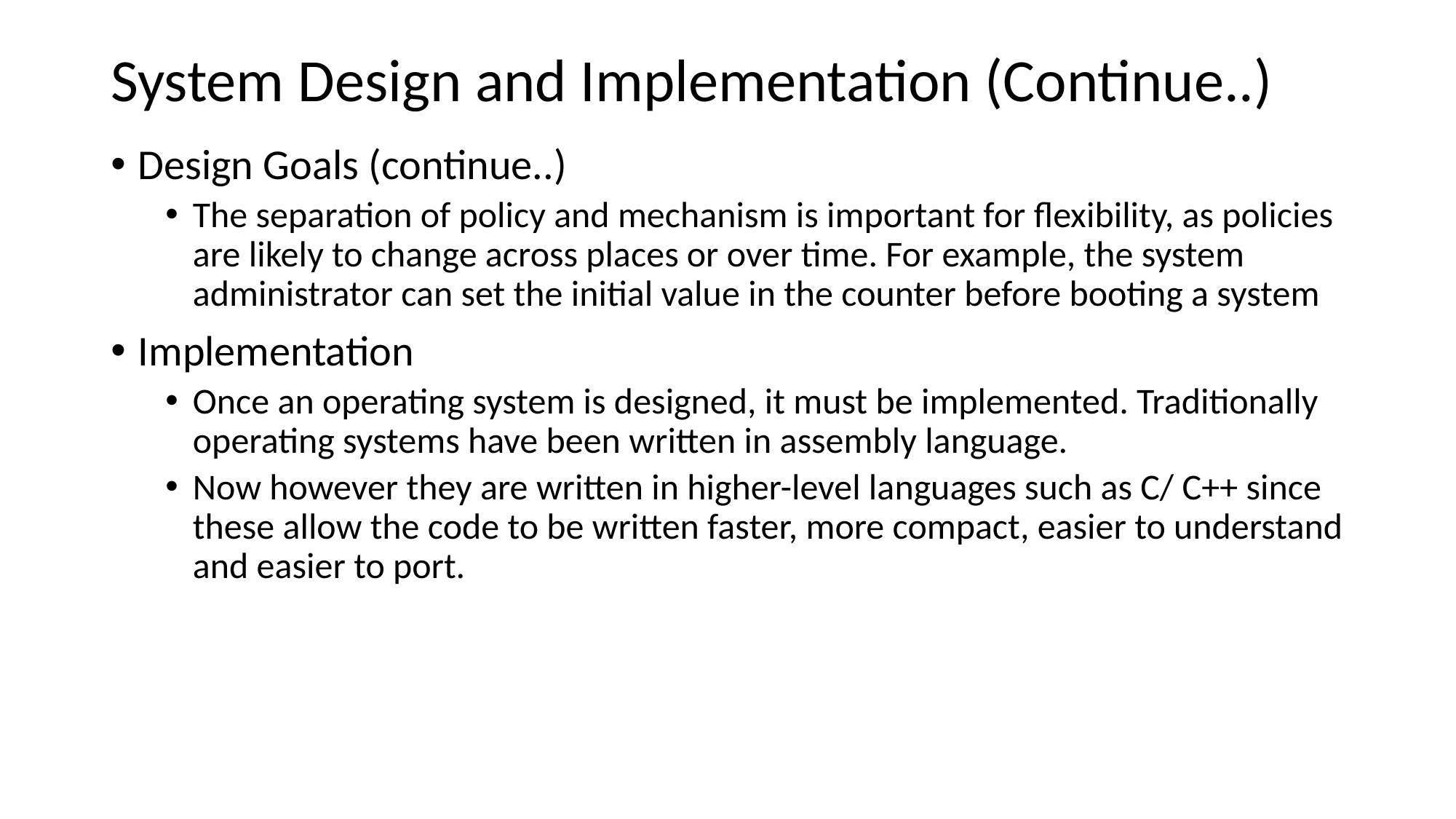

# System Design and Implementation (Continue..)
Design Goals (continue..)
The separation of policy and mechanism is important for flexibility, as policies are likely to change across places or over time. For example, the system administrator can set the initial value in the counter before booting a system
Implementation
Once an operating system is designed, it must be implemented. Traditionally operating systems have been written in assembly language.
Now however they are written in higher-level languages such as C/ C++ since these allow the code to be written faster, more compact, easier to understand and easier to port.